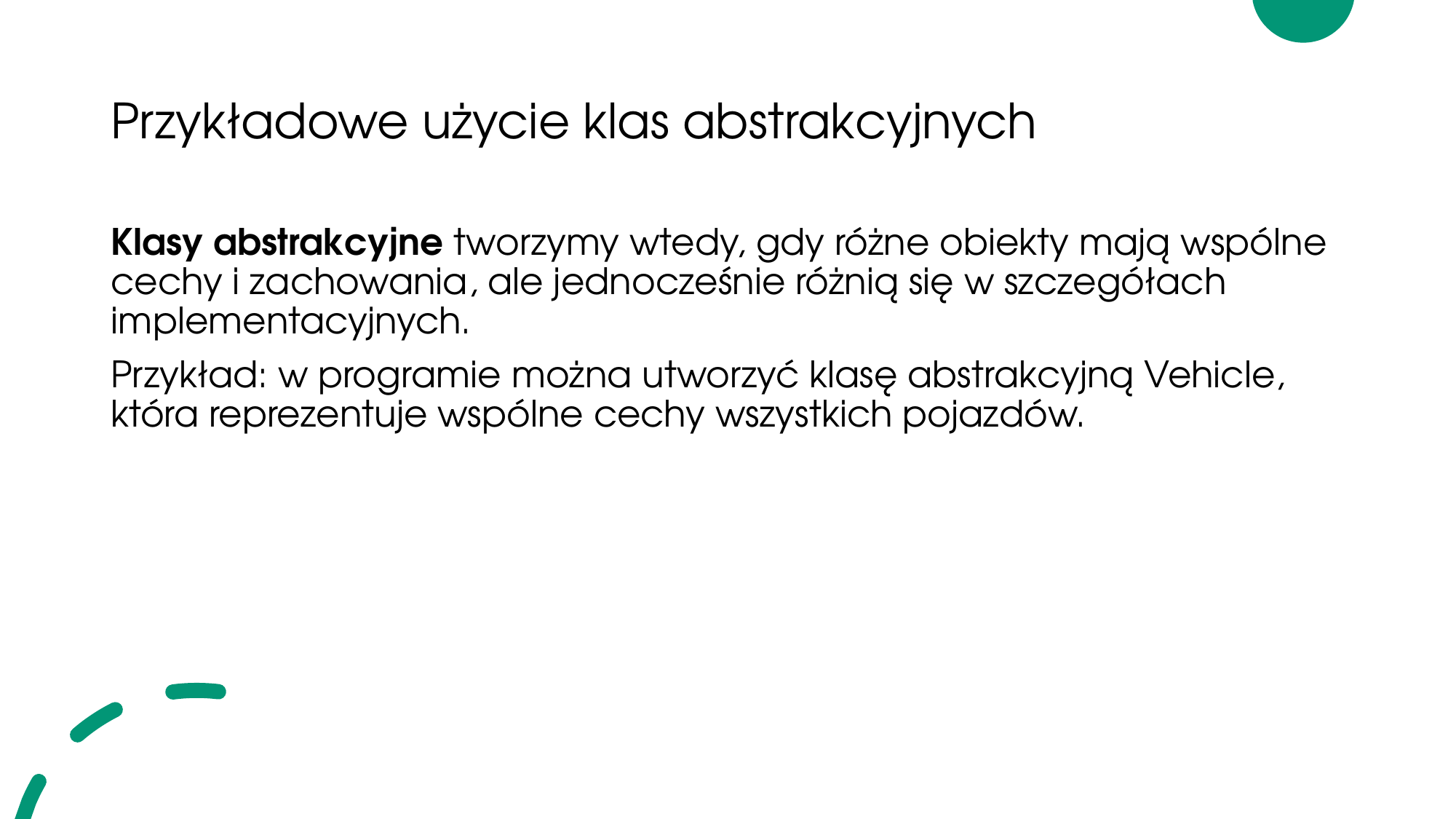

# Przykładowe użycie klas abstrakcyjnych
Klasy abstrakcyjne tworzymy wtedy, gdy różne obiekty mają wspólne cechy i zachowania, ale jednocześnie różnią się w szczegółach implementacyjnych.
Przykład: w programie można utworzyć klasę abstrakcyjną Vehicle, która reprezentuje wspólne cechy wszystkich pojazdów.